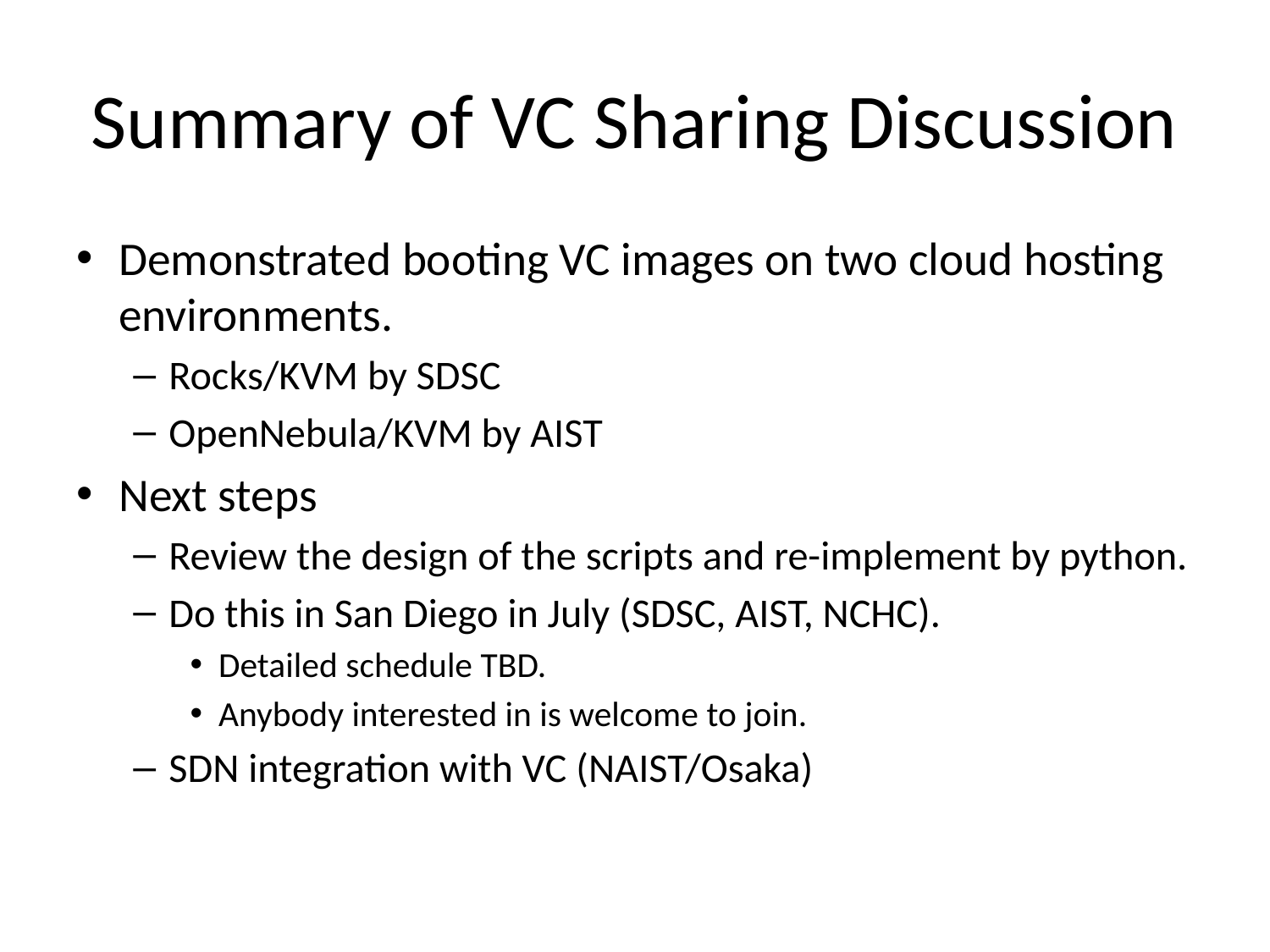

# Summary of VC Sharing Discussion
Demonstrated booting VC images on two cloud hosting environments.
Rocks/KVM by SDSC
OpenNebula/KVM by AIST
Next steps
Review the design of the scripts and re-implement by python.
Do this in San Diego in July (SDSC, AIST, NCHC).
Detailed schedule TBD.
Anybody interested in is welcome to join.
SDN integration with VC (NAIST/Osaka)